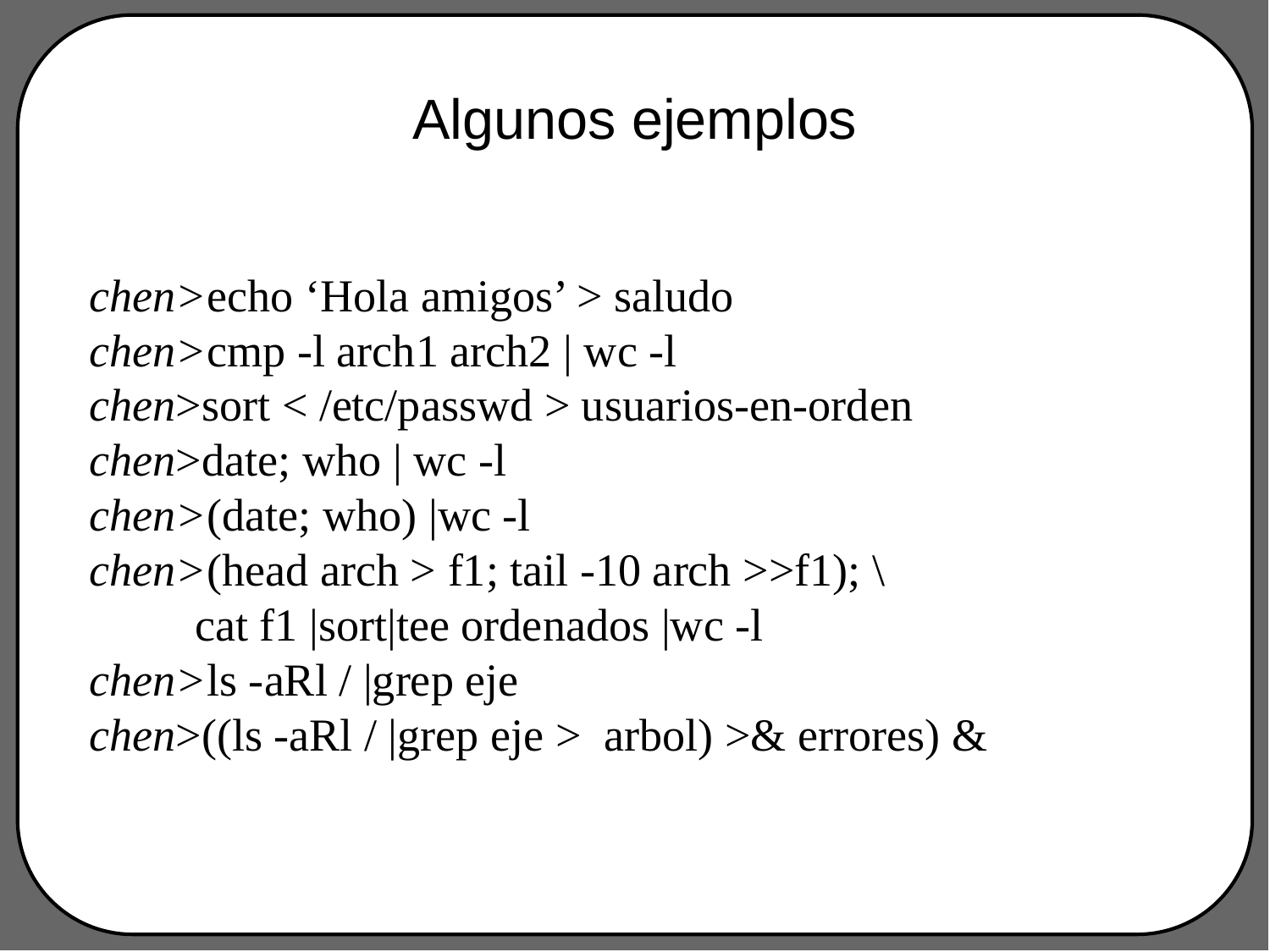

# Algunos ejemplos
chen>echo ‘Hola amigos’ > saludo
chen>cmp -l arch1 arch2 | wc -l
chen>sort < /etc/passwd > usuarios-en-orden
chen>date; who | wc -l
chen>(date; who) |wc -l
chen>(head arch > f1; tail -10 arch >>f1); \
cat f1 |sort|tee ordenados |wc -l
chen>ls -aRl / |grep eje
chen>((ls -aRl / |grep eje >  arbol) >& errores) &